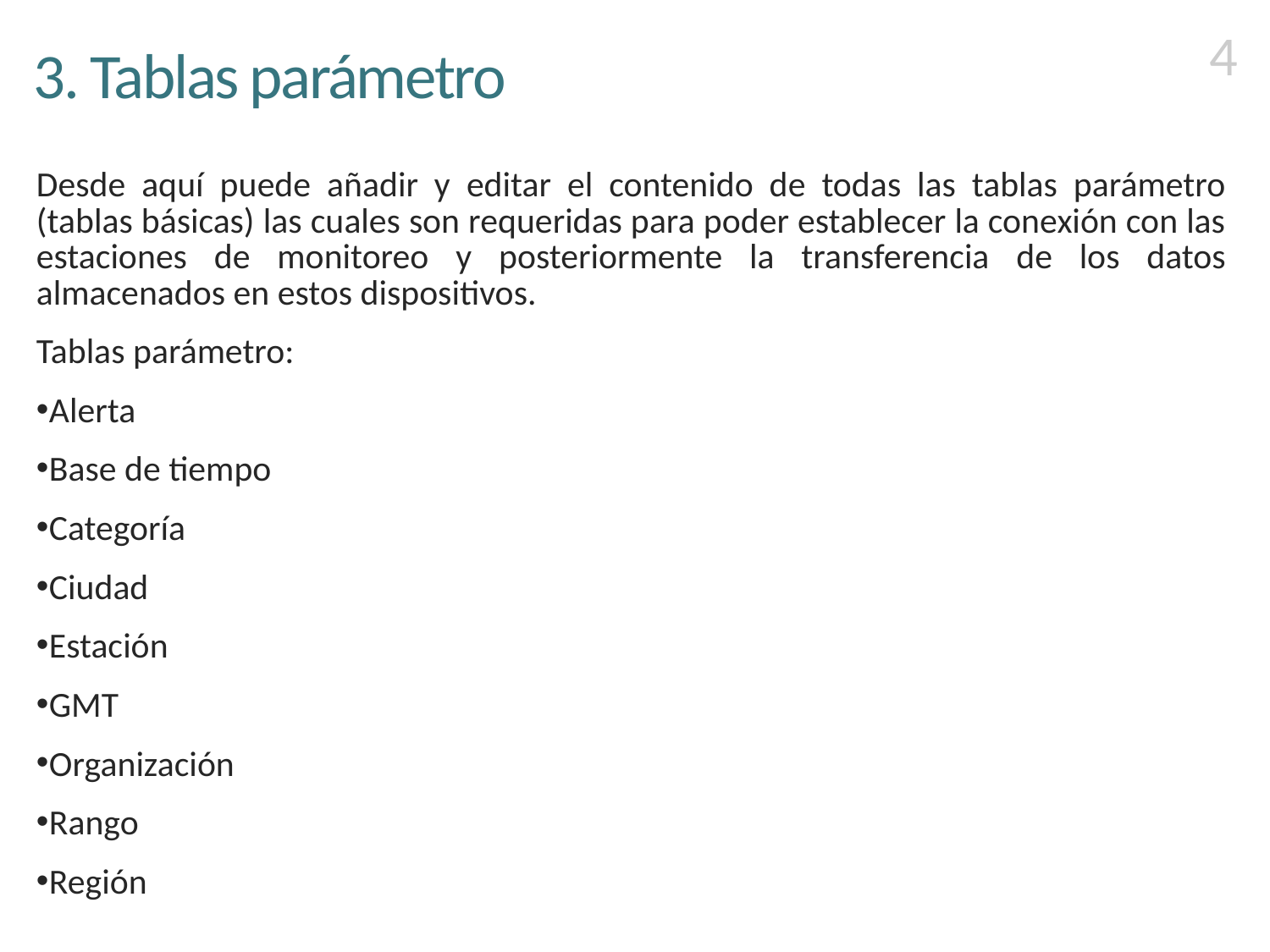

4
# 3. Tablas parámetro
Desde aquí puede añadir y editar el contenido de todas las tablas parámetro (tablas básicas) las cuales son requeridas para poder establecer la conexión con las estaciones de monitoreo y posteriormente la transferencia de los datos almacenados en estos dispositivos.
Tablas parámetro:
Alerta
Base de tiempo
Categoría
Ciudad
Estación
GMT
Organización
Rango
Región